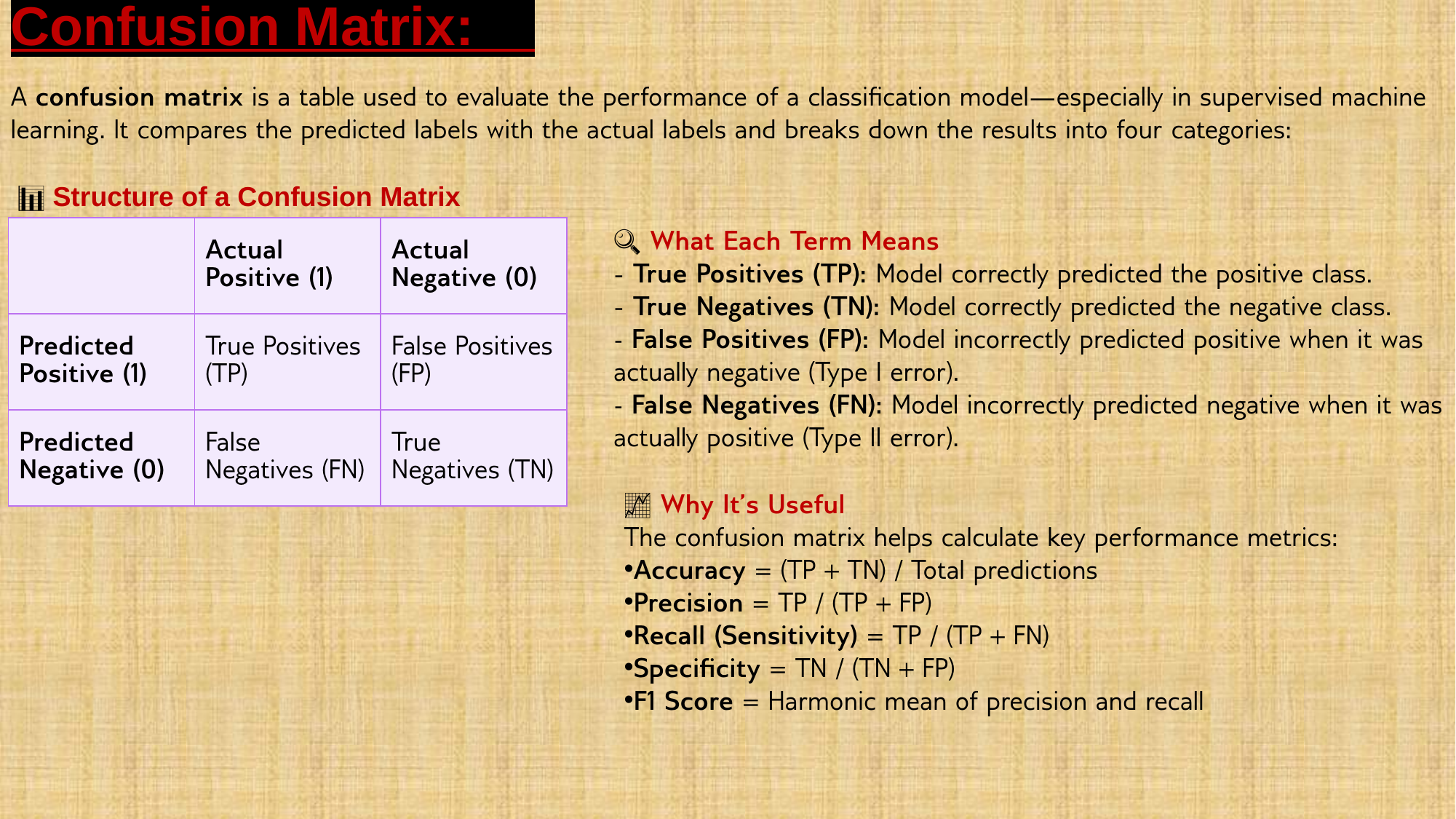

Confusion Matrix:
A confusion matrix is a table used to evaluate the performance of a classification model—especially in supervised machine learning. It compares the predicted labels with the actual labels and breaks down the results into four categories:
📊 Structure of a Confusion Matrix

|  | Actual Positive (1) | Actual Negative (0) |
| --- | --- | --- |
| Predicted Positive (1) | True Positives (TP) | False Positives (FP) |
| Predicted Negative (0) | False Negatives (FN) | True Negatives (TN) |
🔍 What Each Term Means
- True Positives (TP): Model correctly predicted the positive class.
- True Negatives (TN): Model correctly predicted the negative class.
- False Positives (FP): Model incorrectly predicted positive when it was actually negative (Type I error).
- False Negatives (FN): Model incorrectly predicted negative when it was actually positive (Type II error).
📈 Why It’s Useful
The confusion matrix helps calculate key performance metrics:
Accuracy = (TP + TN) / Total predictions
Precision = TP / (TP + FP)
Recall (Sensitivity) = TP / (TP + FN)
Specificity = TN / (TN + FP)
F1 Score = Harmonic mean of precision and recall